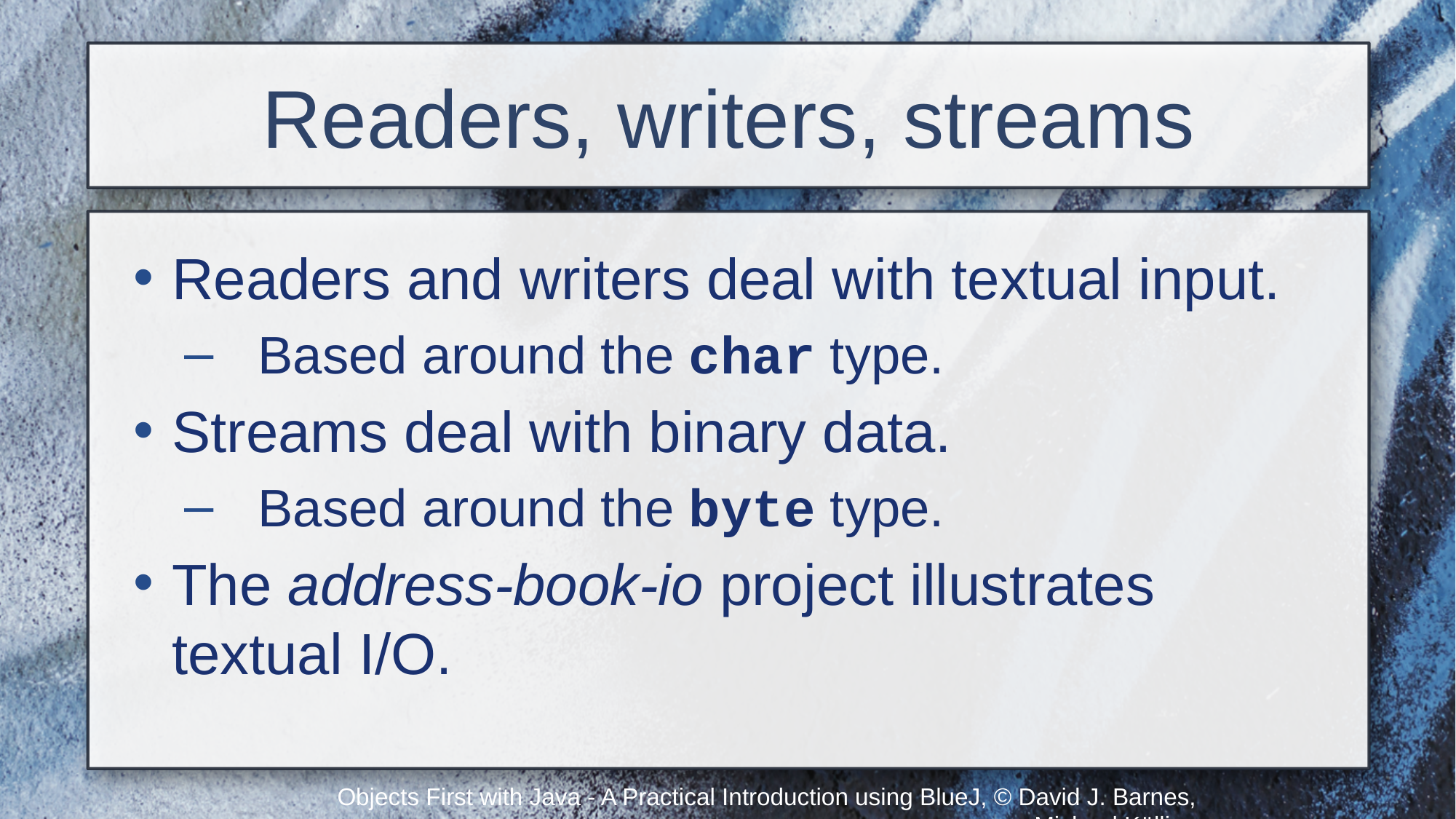

# Readers, writers, streams
Readers and writers deal with textual input.
Based around the char type.
Streams deal with binary data.
Based around the byte type.
The address-book-io project illustrates textual I/O.